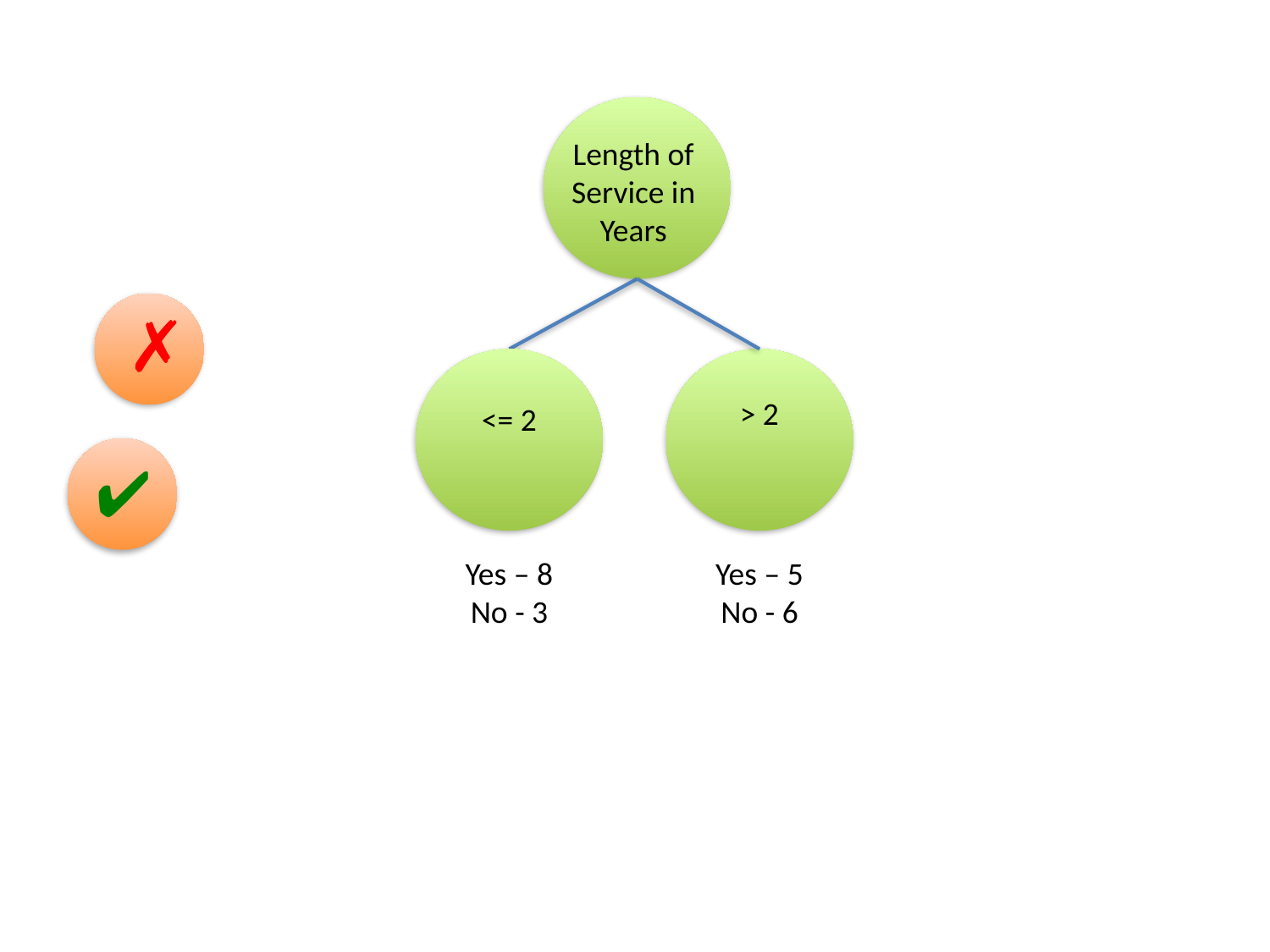

Length of Service in Years

✗

> 2
<= 2

✔
Yes – 8
No - 3
Yes – 5
No - 6